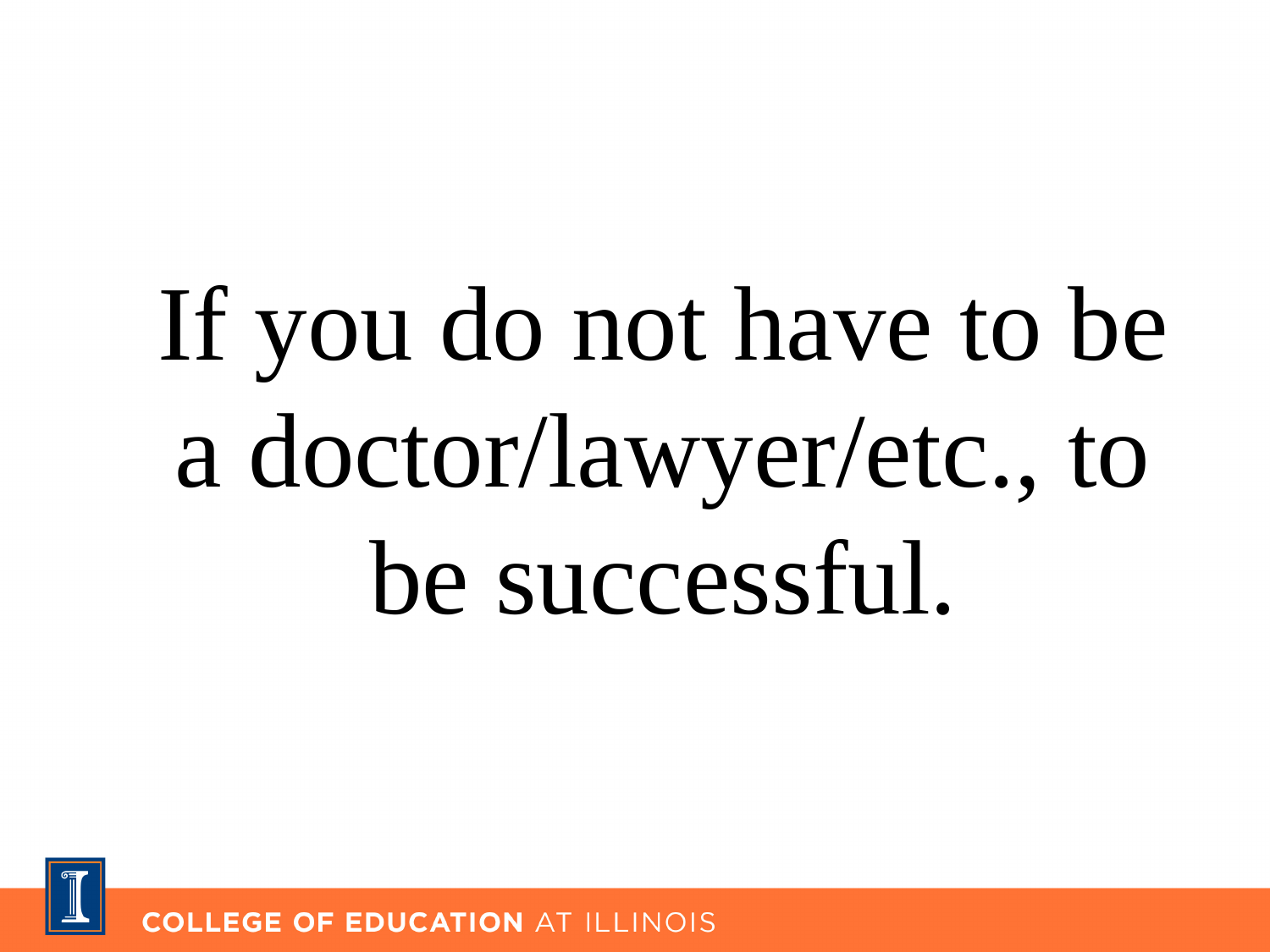

# If you do not have to be a doctor/lawyer/etc., to be successful.